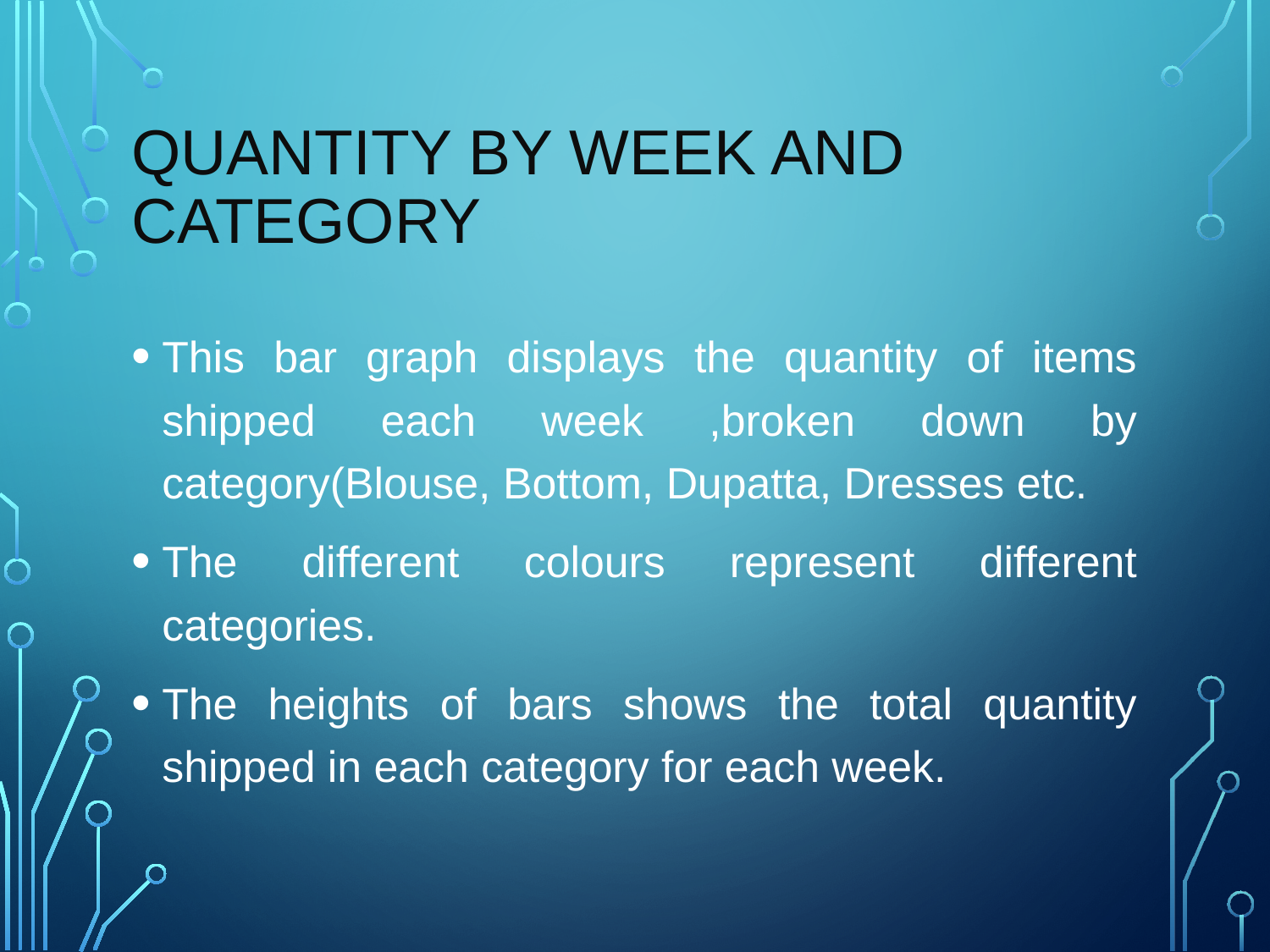

# Quantity by Week and Category
This bar graph displays the quantity of items shipped each week ,broken down by category(Blouse, Bottom, Dupatta, Dresses etc.
The different colours represent different categories.
The heights of bars shows the total quantity shipped in each category for each week.